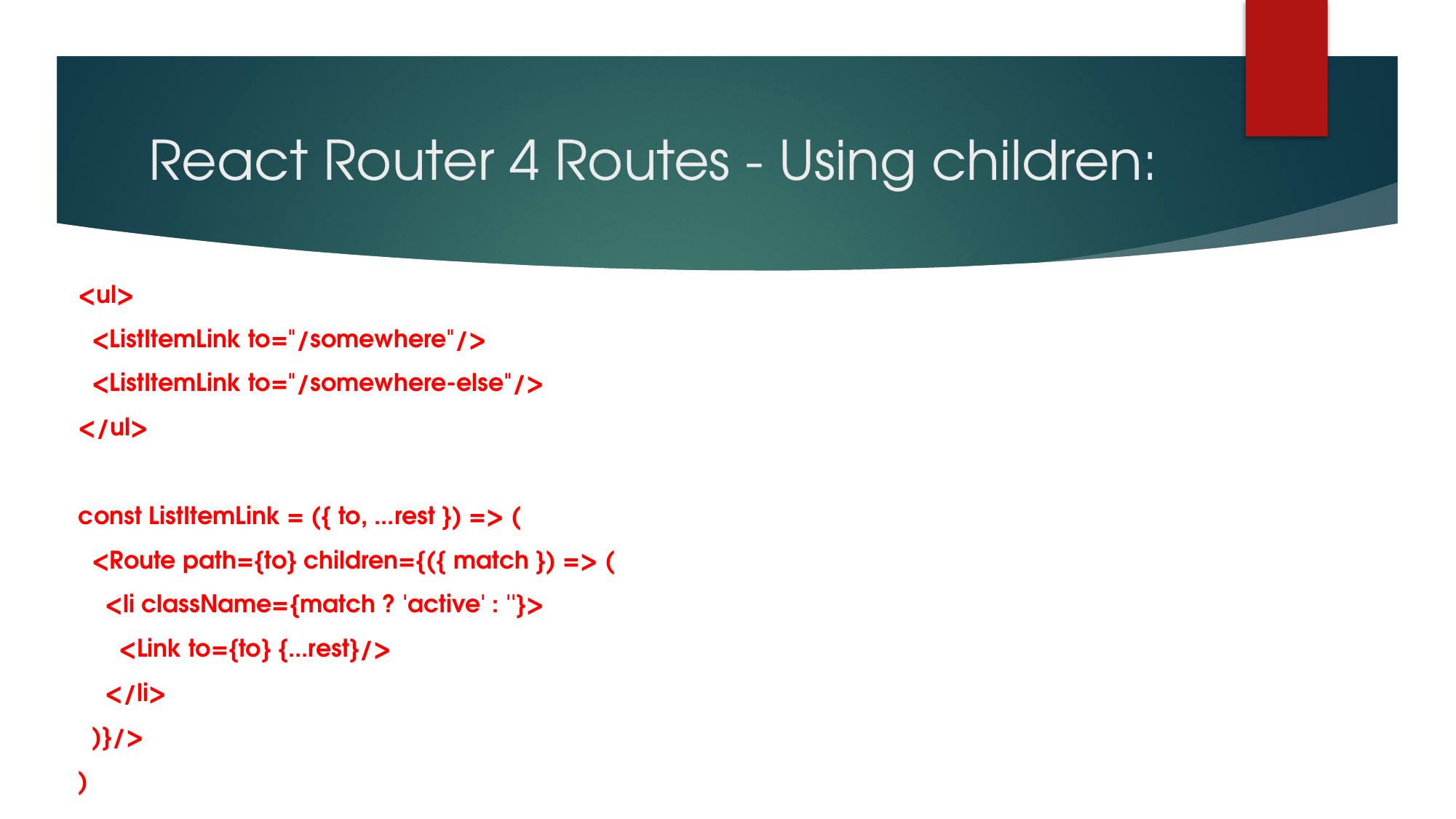

# React Router 4 Routes - Using children:

<ul>
  <ListItemLink to="/somewhere"/>
  <ListItemLink to="/somewhere-else"/>
</ul>

const ListItemLink = ({ to, ...rest }) => (
  <Route path={to} children={({ match }) => (
    <li className={match ? 'active' : ''}>
      <Link to={to} {...rest}/>
    </li>
  )}/>
)